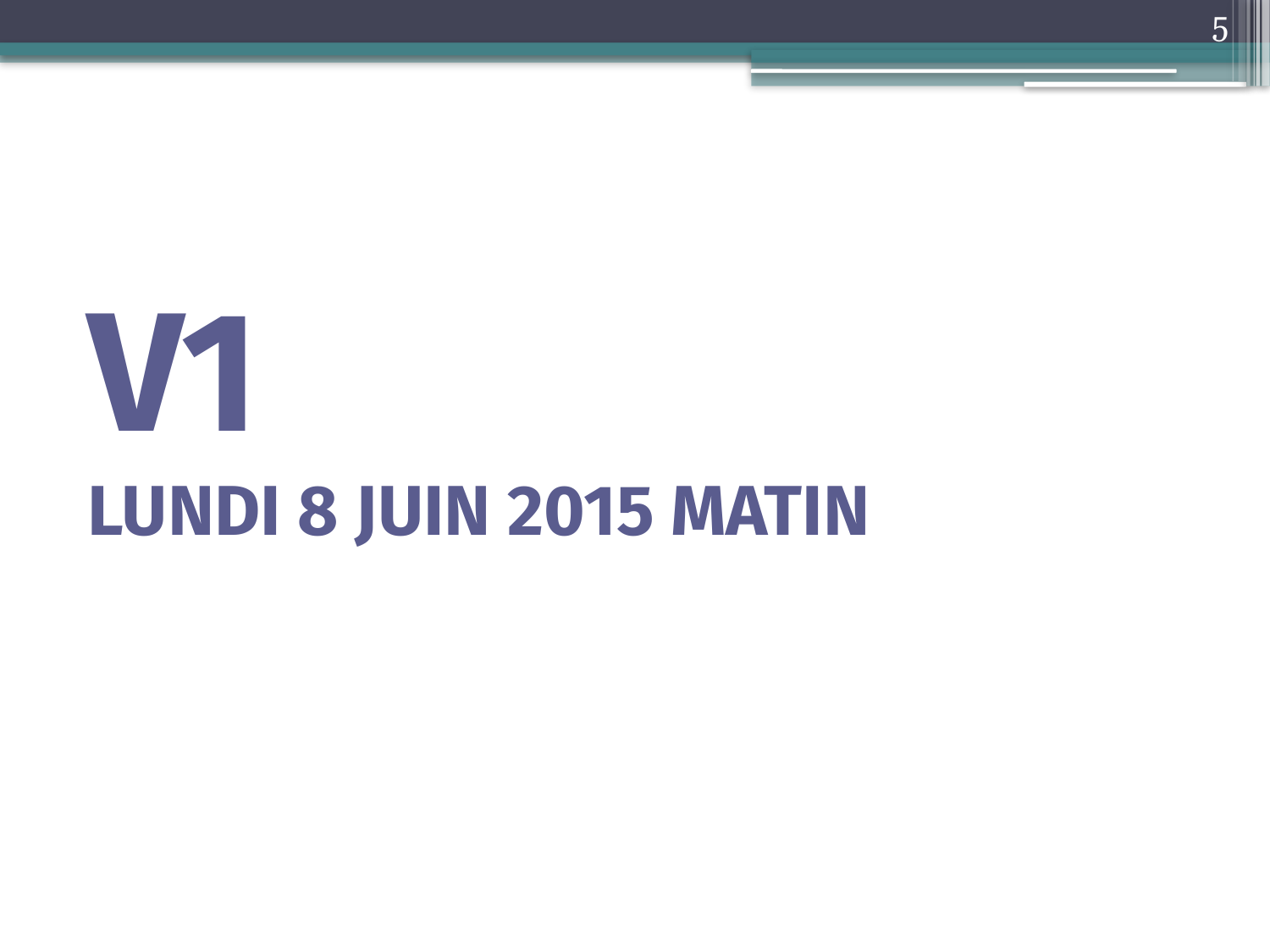

5
# V1 Lundi 8 juin 2015 matin